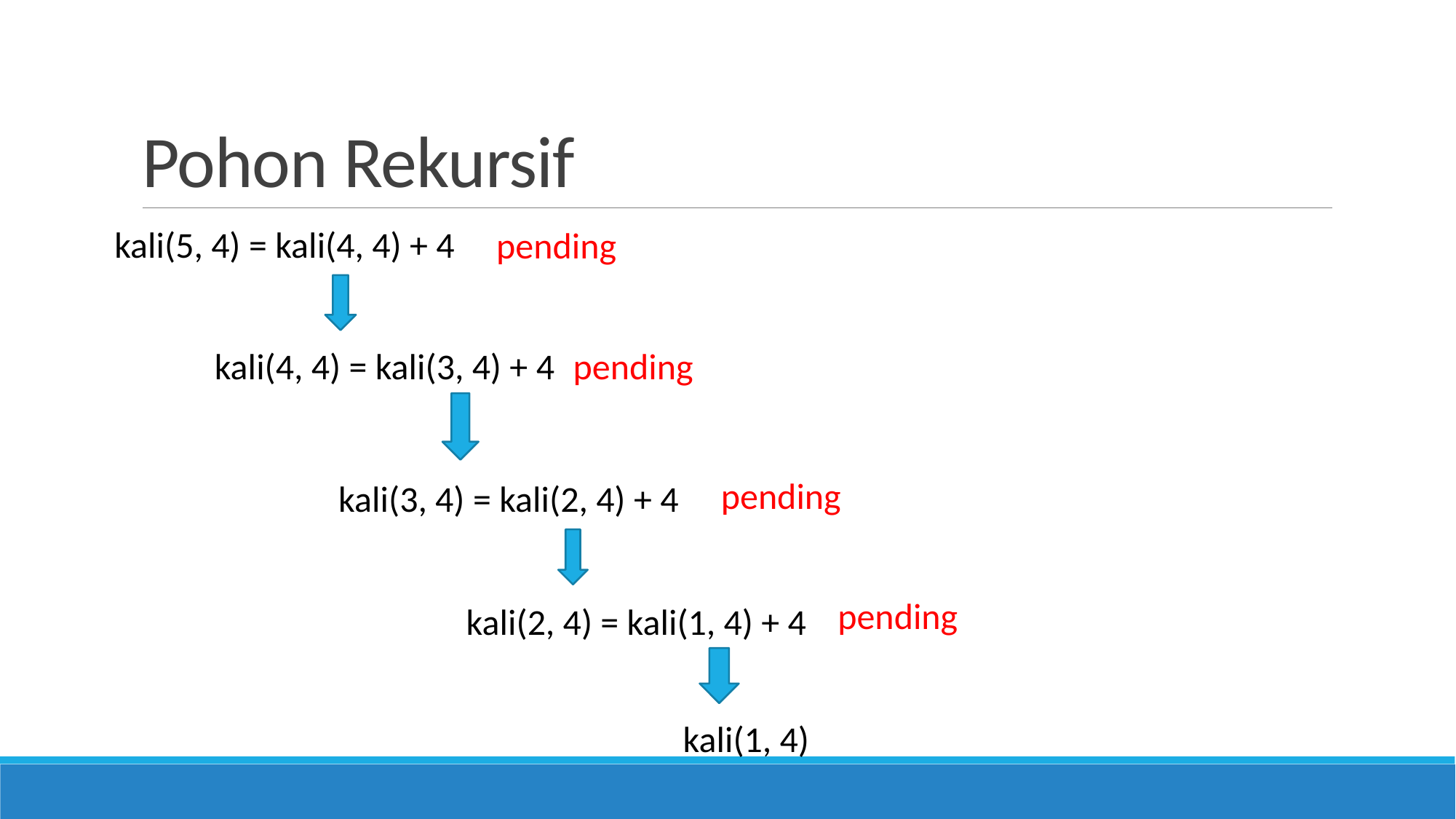

# Pohon Rekursif
kali(5, 4) = kali(4, 4) + 4
pending

pending
kali(4, 4) = kali(3, 4) + 4

pending
kali(3, 4) = kali(2, 4) + 4

pending
kali(2, 4) = kali(1, 4) + 4

kali(1, 4)